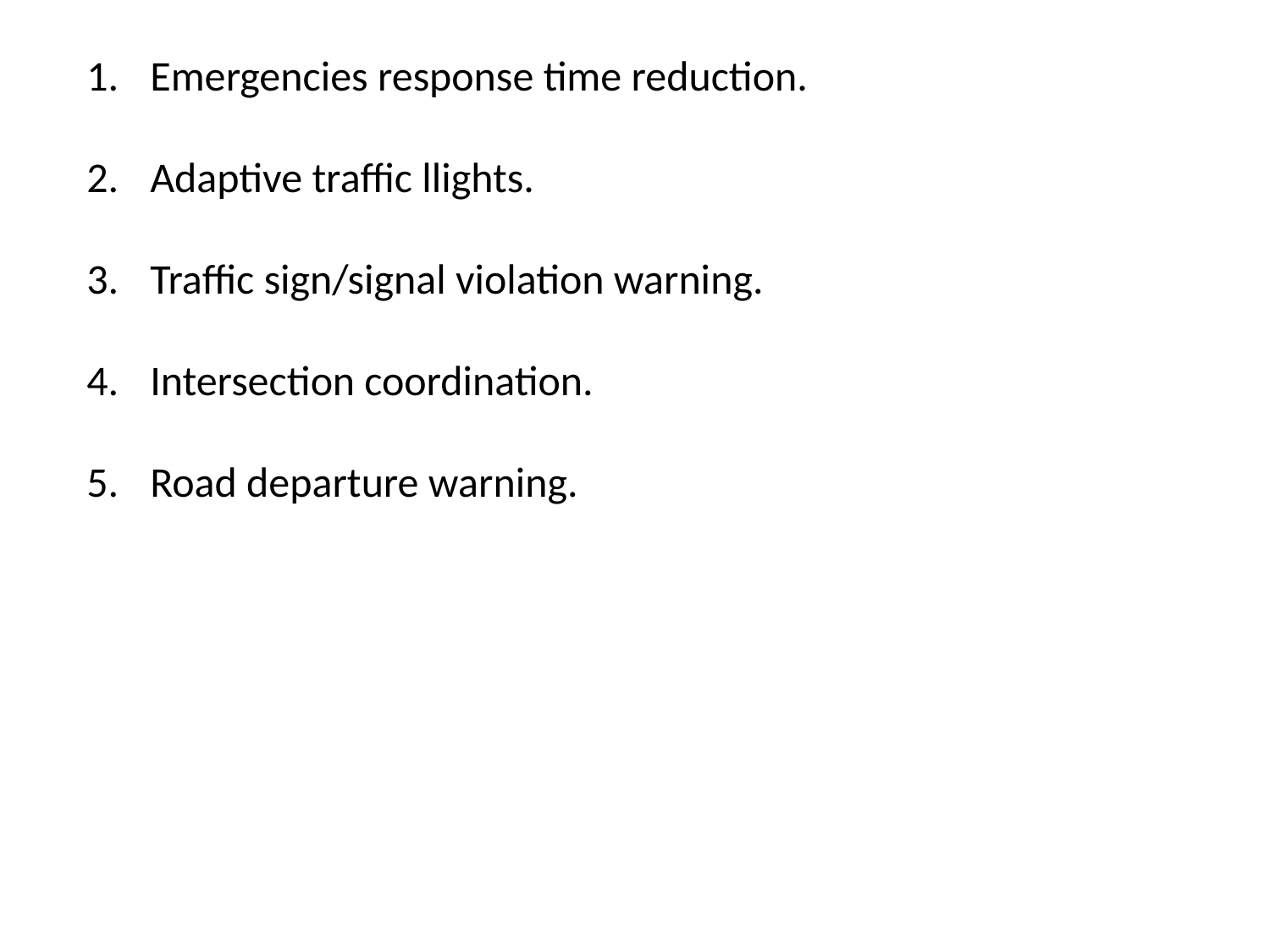

Emergencies response time reduction.

Adaptive traffic llights.

Traffic sign/signal violation warning.

Intersection coordination.

Road departure warning.